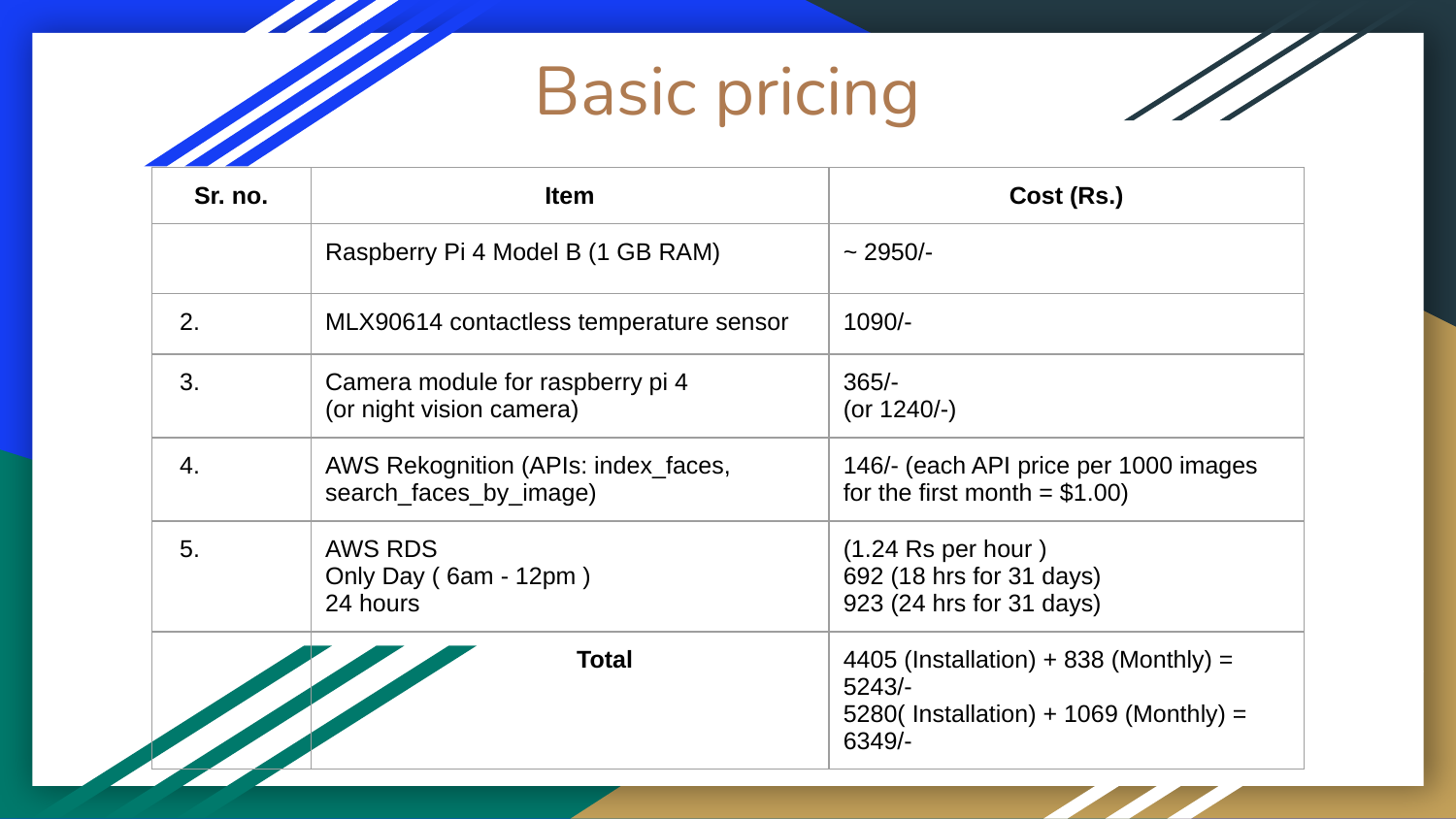

# Basic pricing
| Sr. no. | Item | Cost (Rs.) |
| --- | --- | --- |
|  | Raspberry Pi 4 Model B (1 GB RAM) | ~ 2950/- |
| 2. | MLX90614 contactless temperature sensor | 1090/- |
| 3. | Camera module for raspberry pi 4 (or night vision camera) | 365/- (or 1240/-) |
| 4. | AWS Rekognition (APIs: index\_faces, search\_faces\_by\_image) | 146/- (each API price per 1000 images for the first month = $1.00) |
| 5. | AWS RDS Only Day ( 6am - 12pm ) 24 hours | (1.24 Rs per hour ) 692 (18 hrs for 31 days) 923 (24 hrs for 31 days) |
|  | Total | 4405 (Installation) + 838 (Monthly) = 5243/- 5280( Installation) + 1069 (Monthly) = 6349/- |